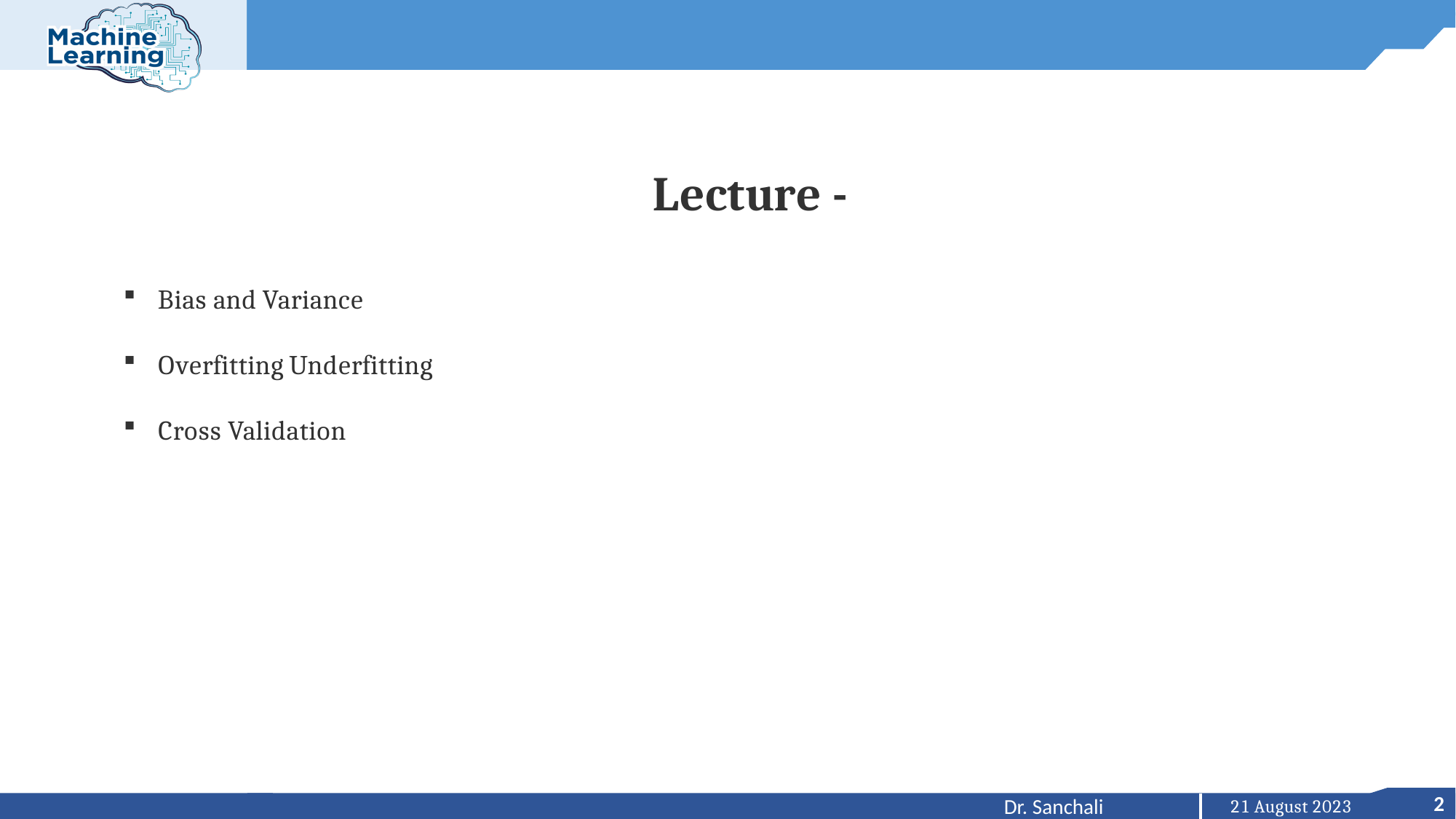

Lecture -
Bias and Variance
Overfitting Underfitting
Cross Validation